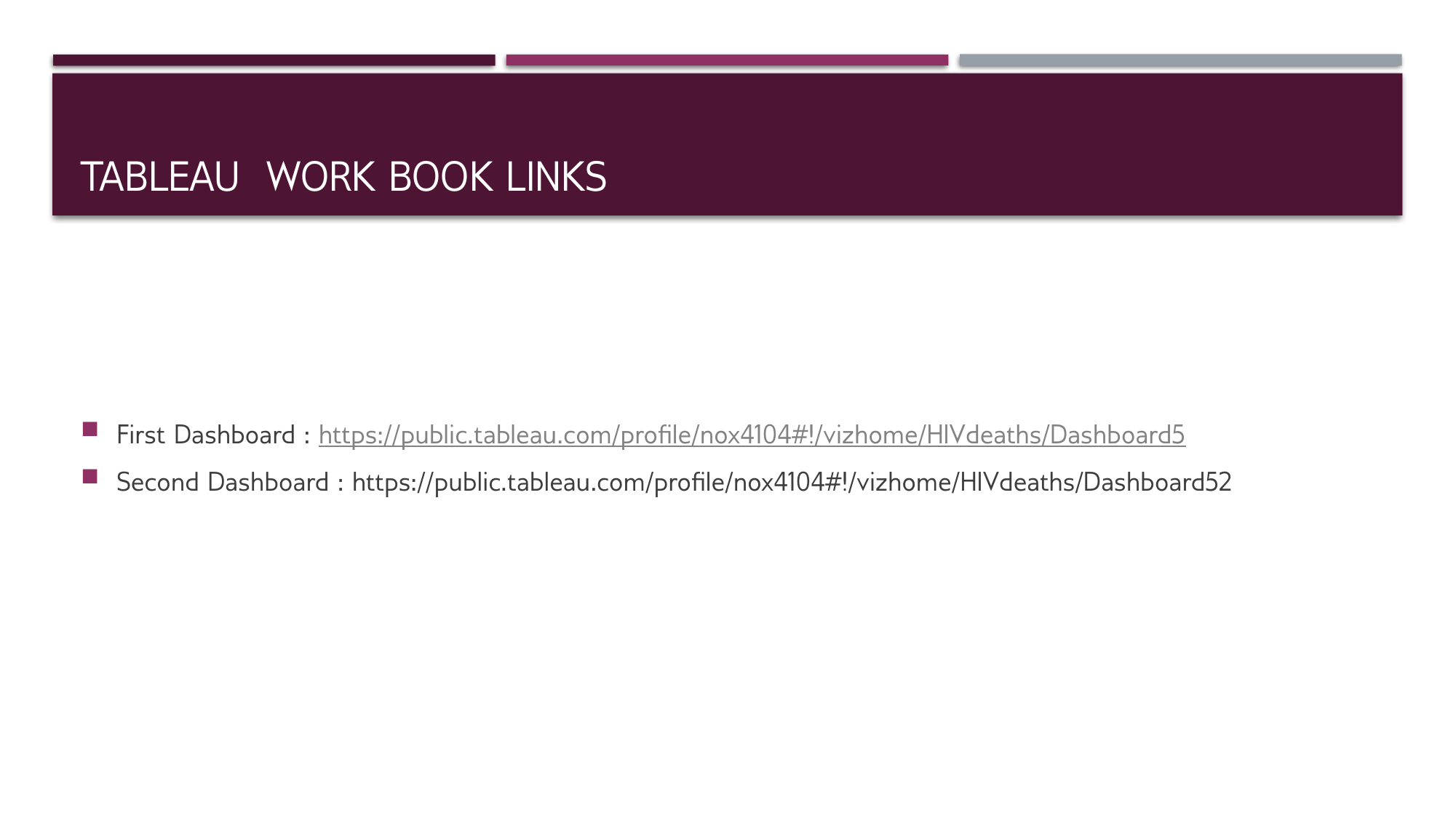

# Tableau  work book links
First Dashboard : https://public.tableau.com/profile/nox4104#!/vizhome/HIVdeaths/Dashboard5
Second Dashboard : https://public.tableau.com/profile/nox4104#!/vizhome/HIVdeaths/Dashboard52